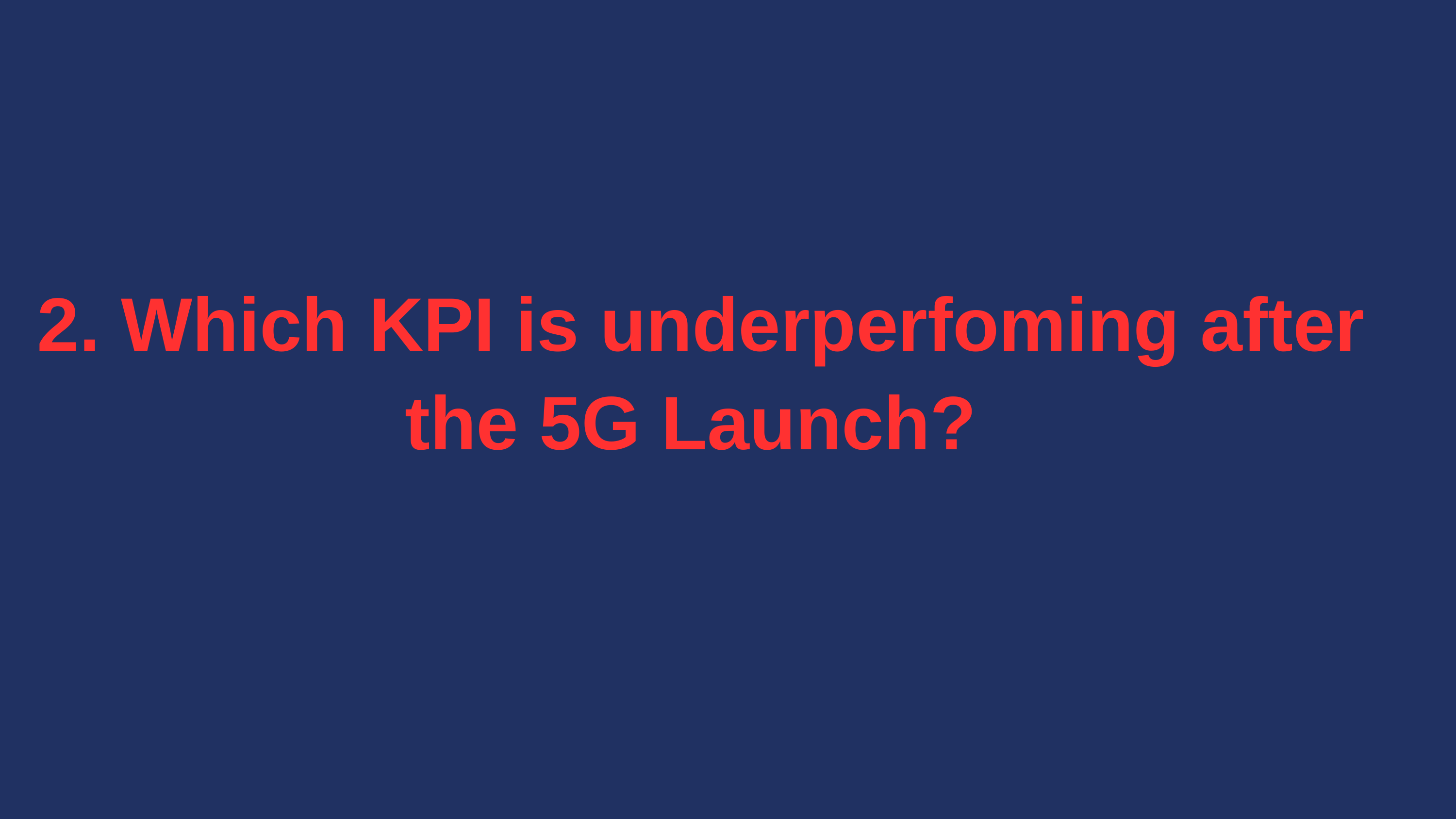

2. Which KPI is underperfoming after the 5G Launch?